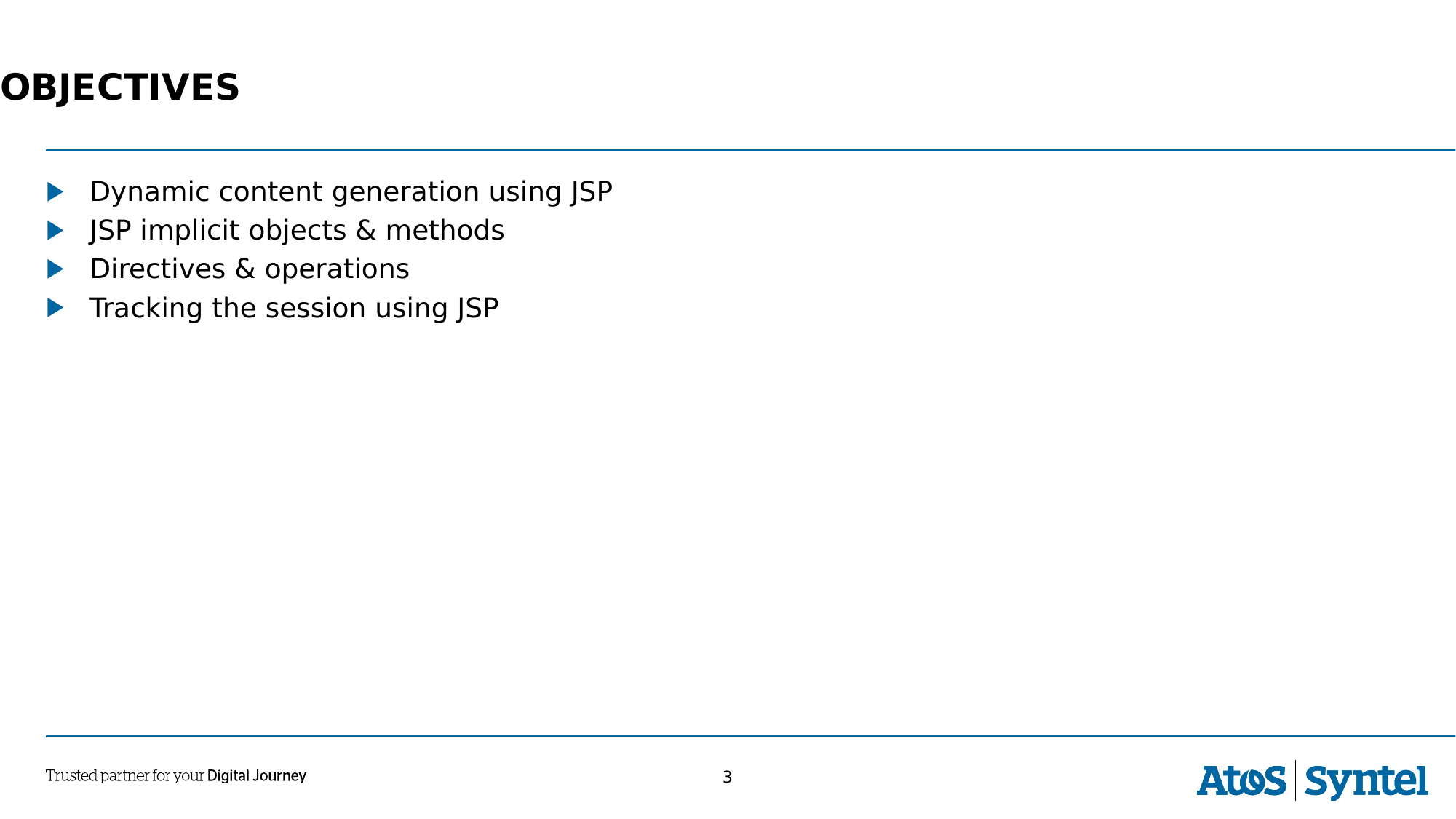

OBJECTIVES
Dynamic content generation using JSP
JSP implicit objects & methods
Directives & operations
Tracking the session using JSP